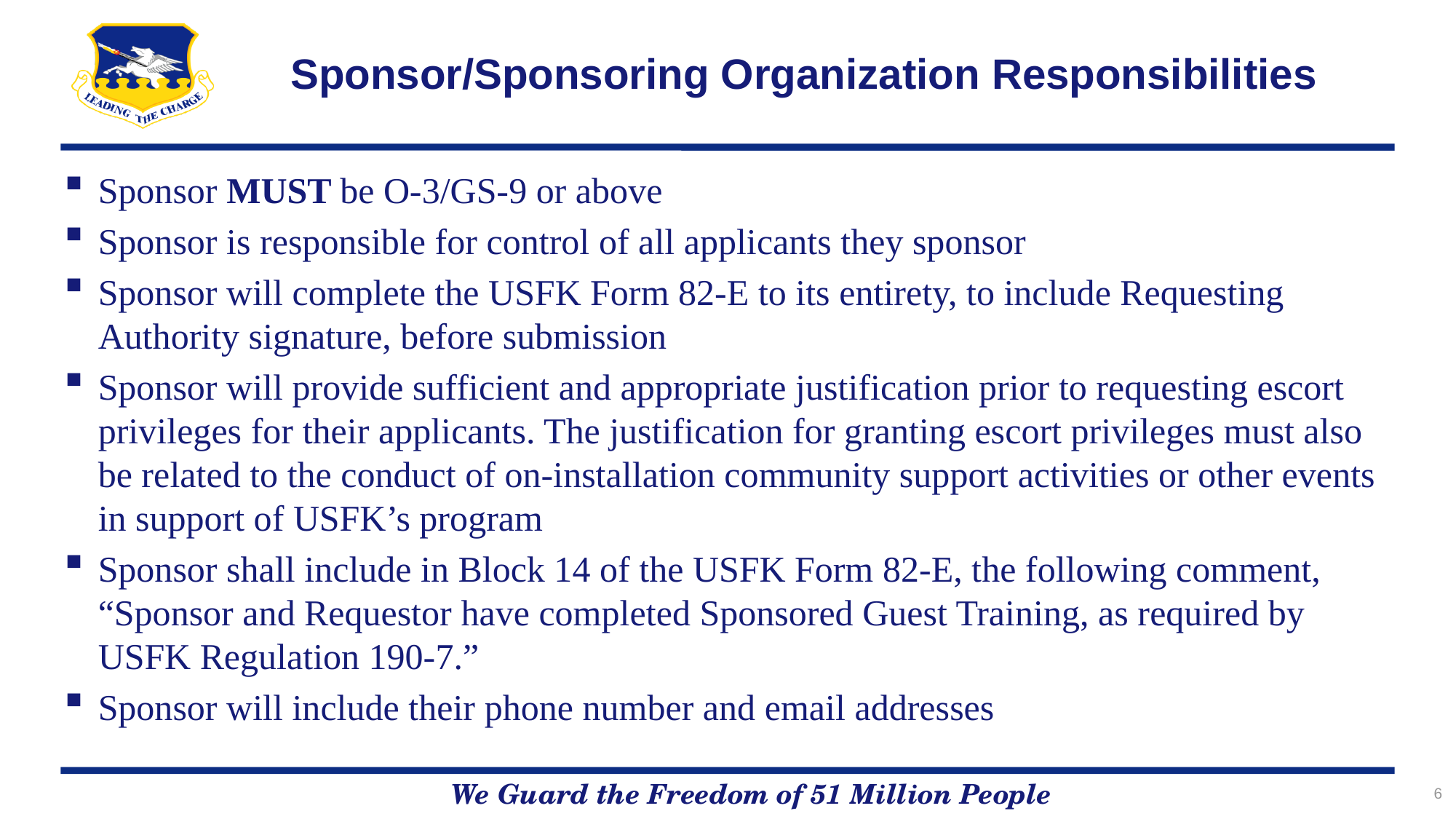

# Sponsor/Sponsoring Organization Responsibilities
Sponsor MUST be O-3/GS-9 or above
Sponsor is responsible for control of all applicants they sponsor
Sponsor will complete the USFK Form 82-E to its entirety, to include Requesting Authority signature, before submission
Sponsor will provide sufficient and appropriate justification prior to requesting escort privileges for their applicants. The justification for granting escort privileges must also be related to the conduct of on-installation community support activities or other events in support of USFK’s program
Sponsor shall include in Block 14 of the USFK Form 82-E, the following comment, “Sponsor and Requestor have completed Sponsored Guest Training, as required by USFK Regulation 190-7.”
Sponsor will include their phone number and email addresses
6